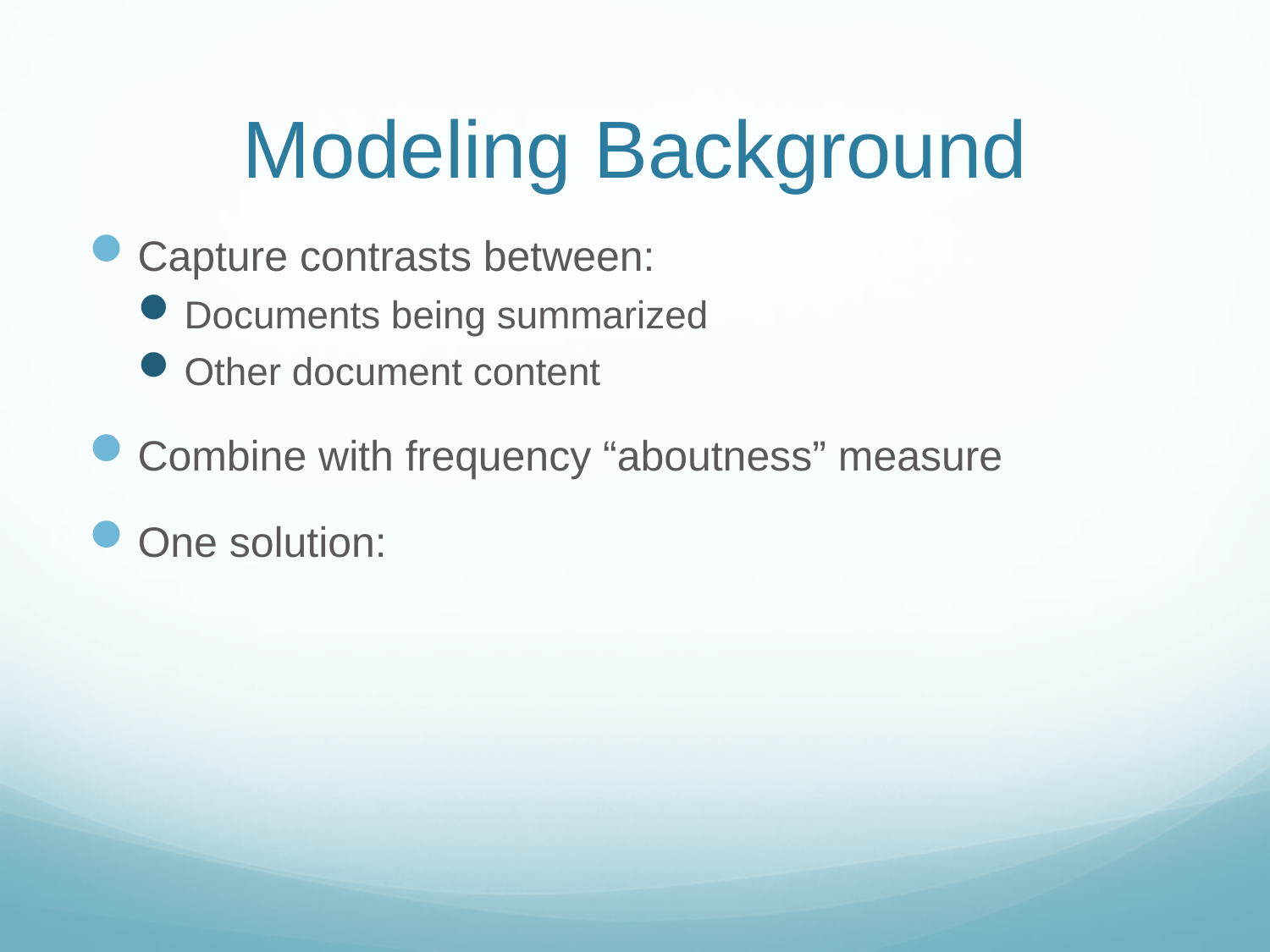

# Modeling Background
Capture contrasts between:
Documents being summarized
Other document content
Combine with frequency “aboutness” measure
One solution: